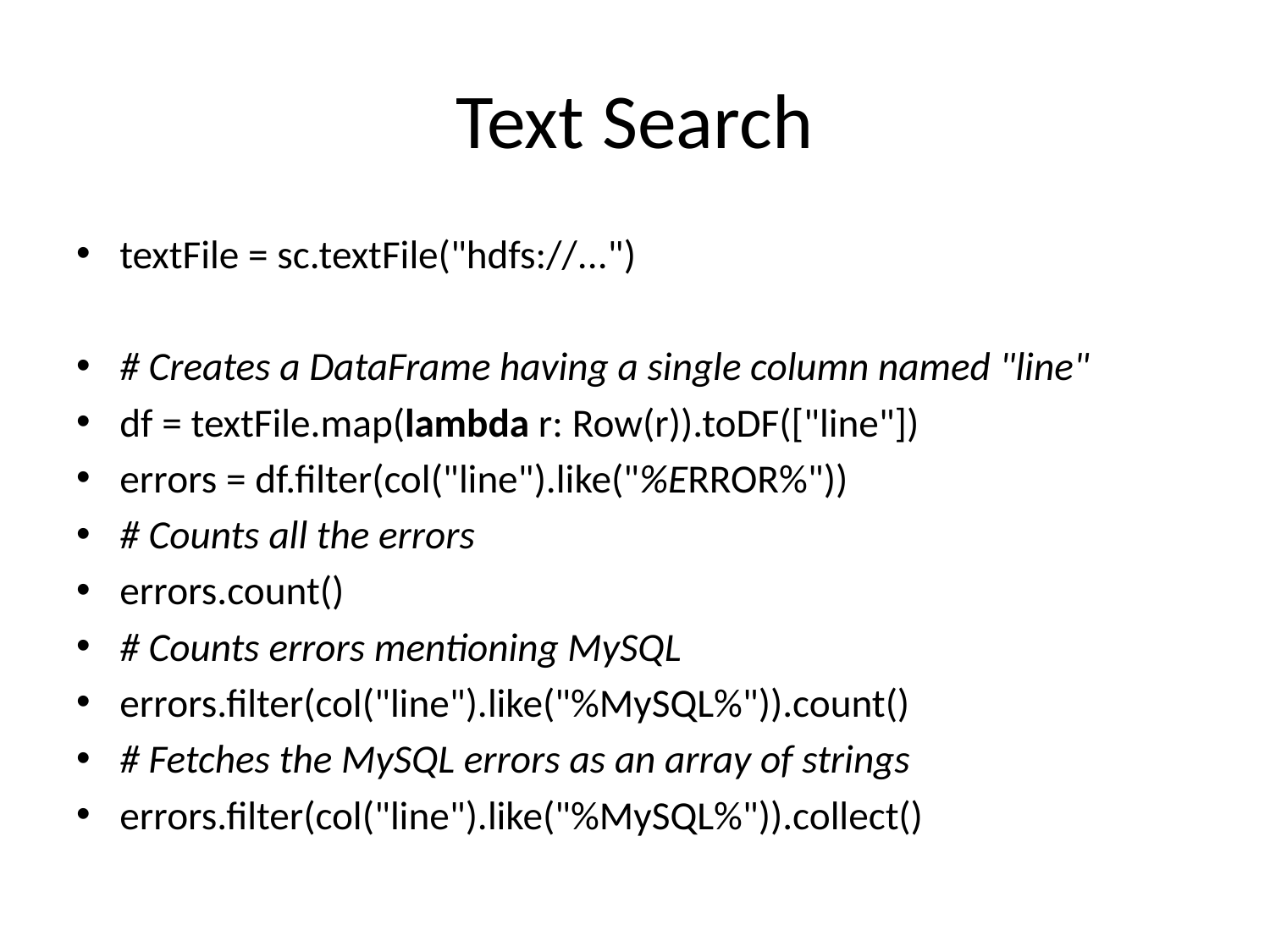

# Text Search
textFile = sc.textFile("hdfs://...")

# Creates a DataFrame having a single column named "line"
df = textFile.map(lambda r: Row(r)).toDF(["line"])
errors = df.filter(col("line").like("%ERROR%"))
# Counts all the errors
errors.count()
# Counts errors mentioning MySQL
errors.filter(col("line").like("%MySQL%")).count()
# Fetches the MySQL errors as an array of strings
errors.filter(col("line").like("%MySQL%")).collect()